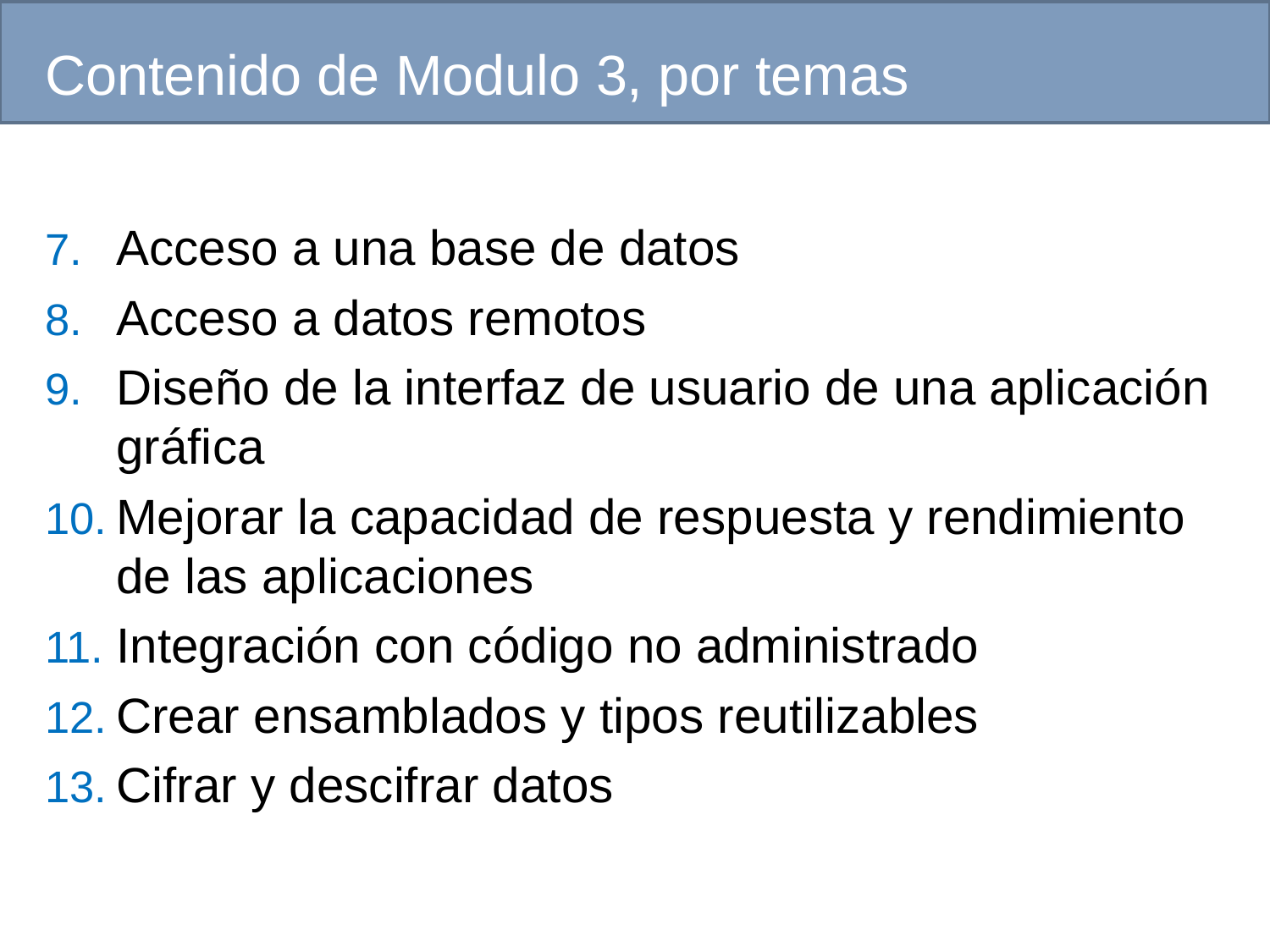

# Contenido de Modulo 3, por temas
Acceso a una base de datos
Acceso a datos remotos
Diseño de la interfaz de usuario de una aplicación gráfica
Mejorar la capacidad de respuesta y rendimiento de las aplicaciones
Integración con código no administrado
Crear ensamblados y tipos reutilizables
Cifrar y descifrar datos